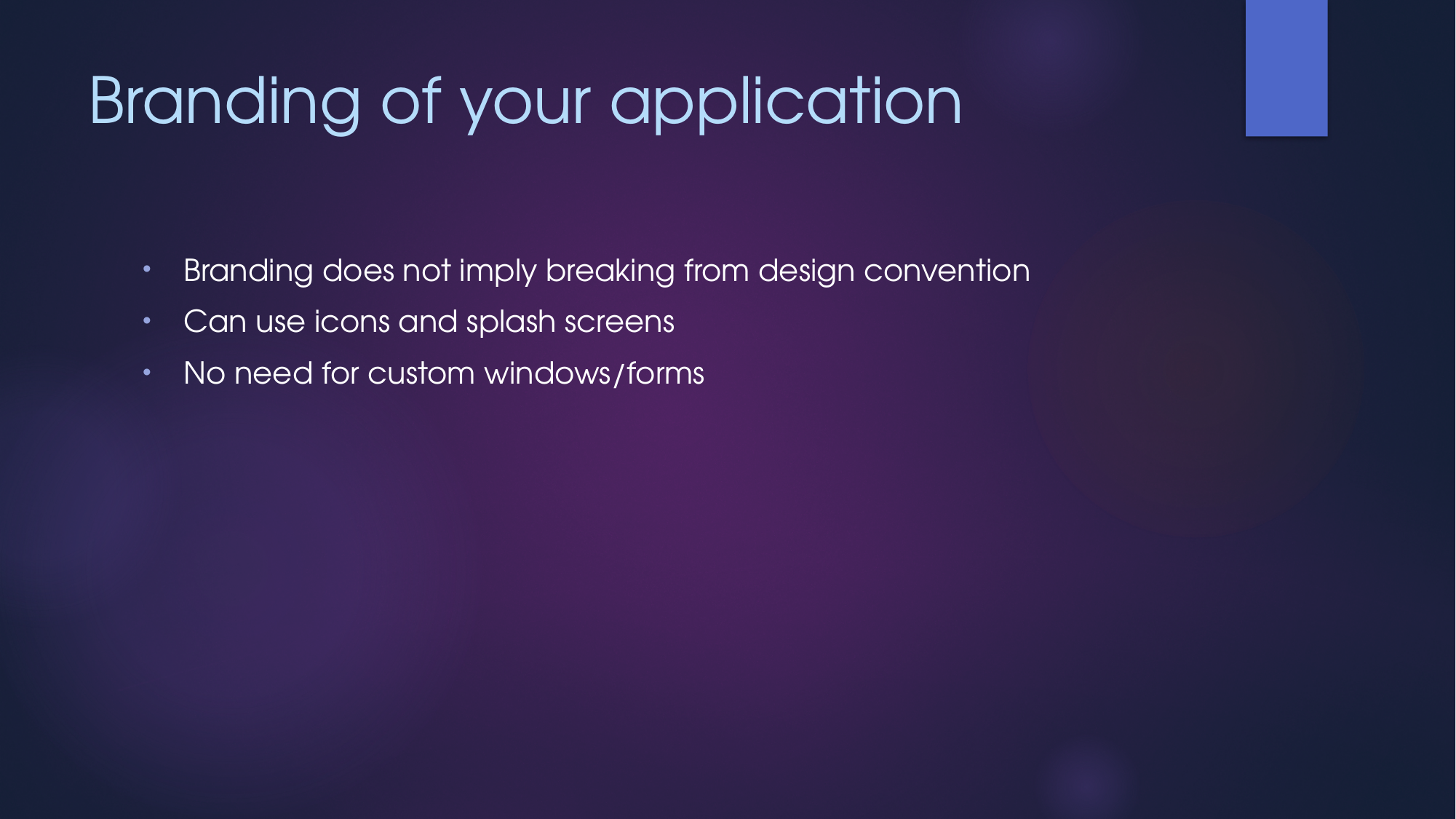

# Branding of your application
Branding does not imply breaking from design convention
Can use icons and splash screens
No need for custom windows/forms